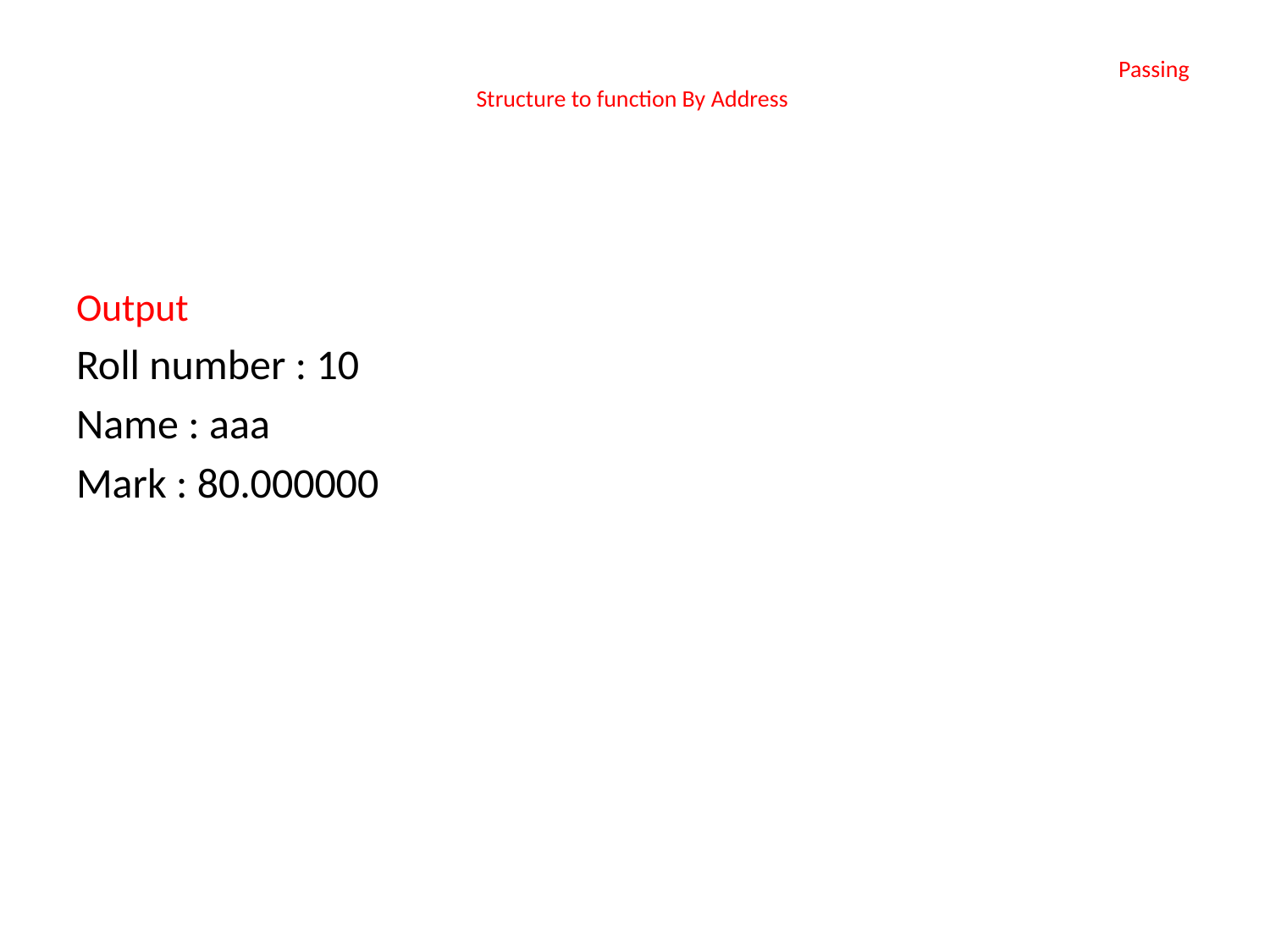

# Passing Structure to function By Address

Output
Roll number : 10
Name : aaa
Mark : 80.000000